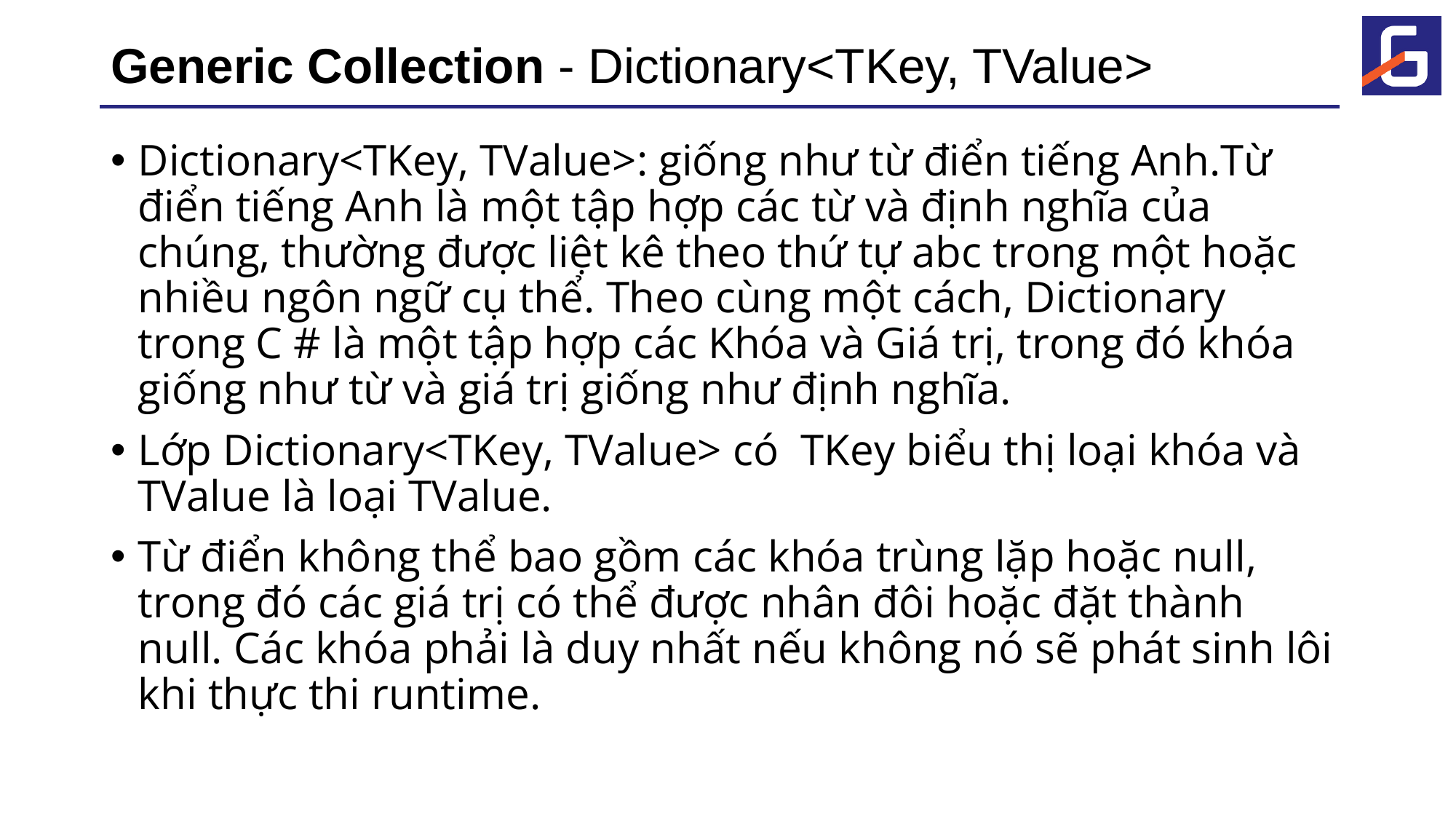

# Generic Collection - Dictionary<TKey, TValue>
Dictionary<TKey, TValue>: giống như từ điển tiếng Anh.Từ điển tiếng Anh là một tập hợp các từ và định nghĩa của chúng, thường được liệt kê theo thứ tự abc trong một hoặc nhiều ngôn ngữ cụ thể. Theo cùng một cách, Dictionary trong C # là một tập hợp các Khóa và Giá trị, trong đó khóa giống như từ và giá trị giống như định nghĩa.
Lớp Dictionary<TKey, TValue> có  TKey biểu thị loại khóa và TValue là loại TValue.
Từ điển không thể bao gồm các khóa trùng lặp hoặc null, trong đó các giá trị có thể được nhân đôi hoặc đặt thành null. Các khóa phải là duy nhất nếu không nó sẽ phát sinh lôi khi thực thi runtime.